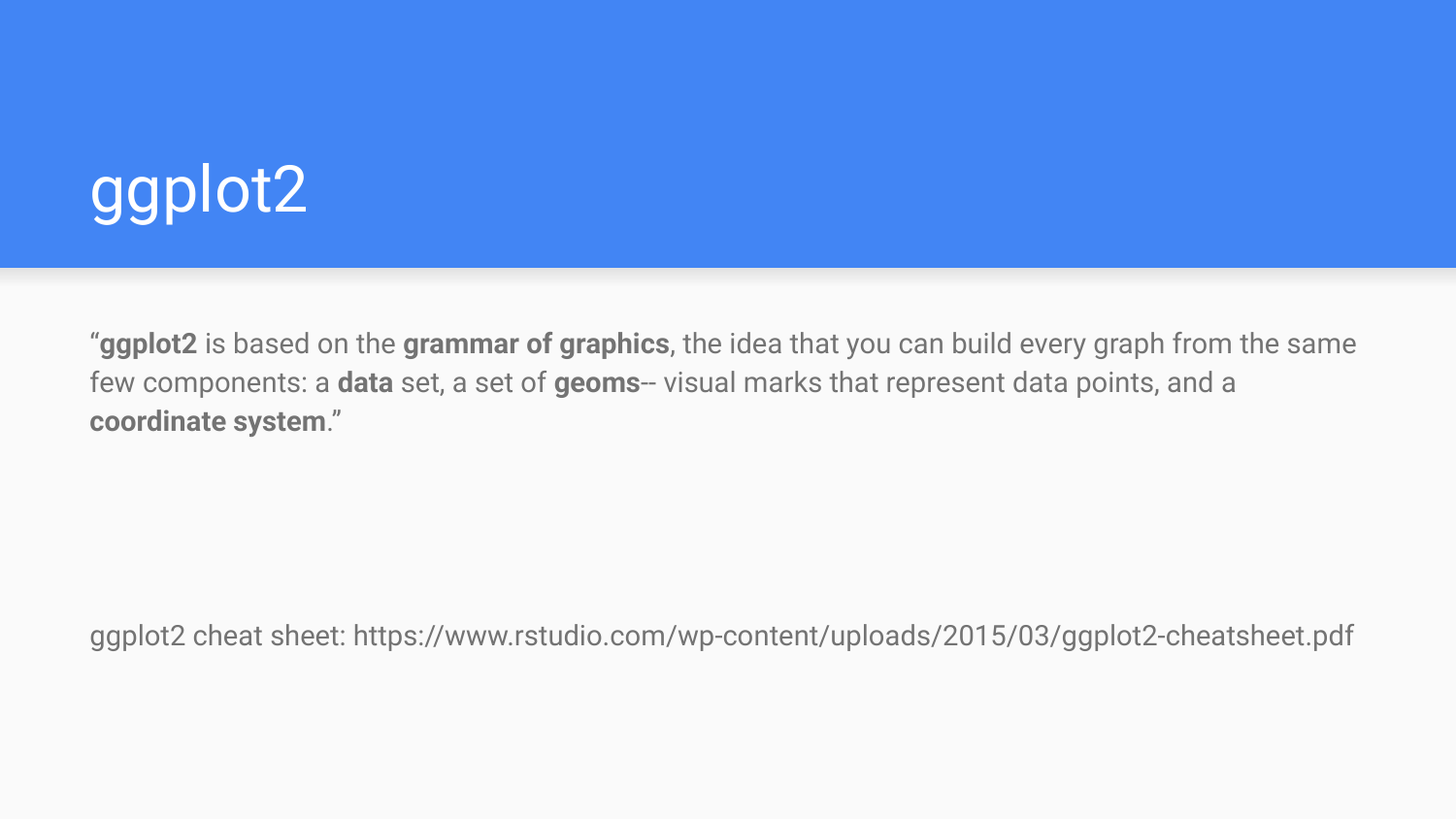

# ggplot2
“ggplot2 is based on the grammar of graphics, the idea that you can build every graph from the same few components: a data set, a set of geoms-- visual marks that represent data points, and a coordinate system.”

ggplot2 cheat sheet: https://www.rstudio.com/wp-content/uploads/2015/03/ggplot2-cheatsheet.pdf